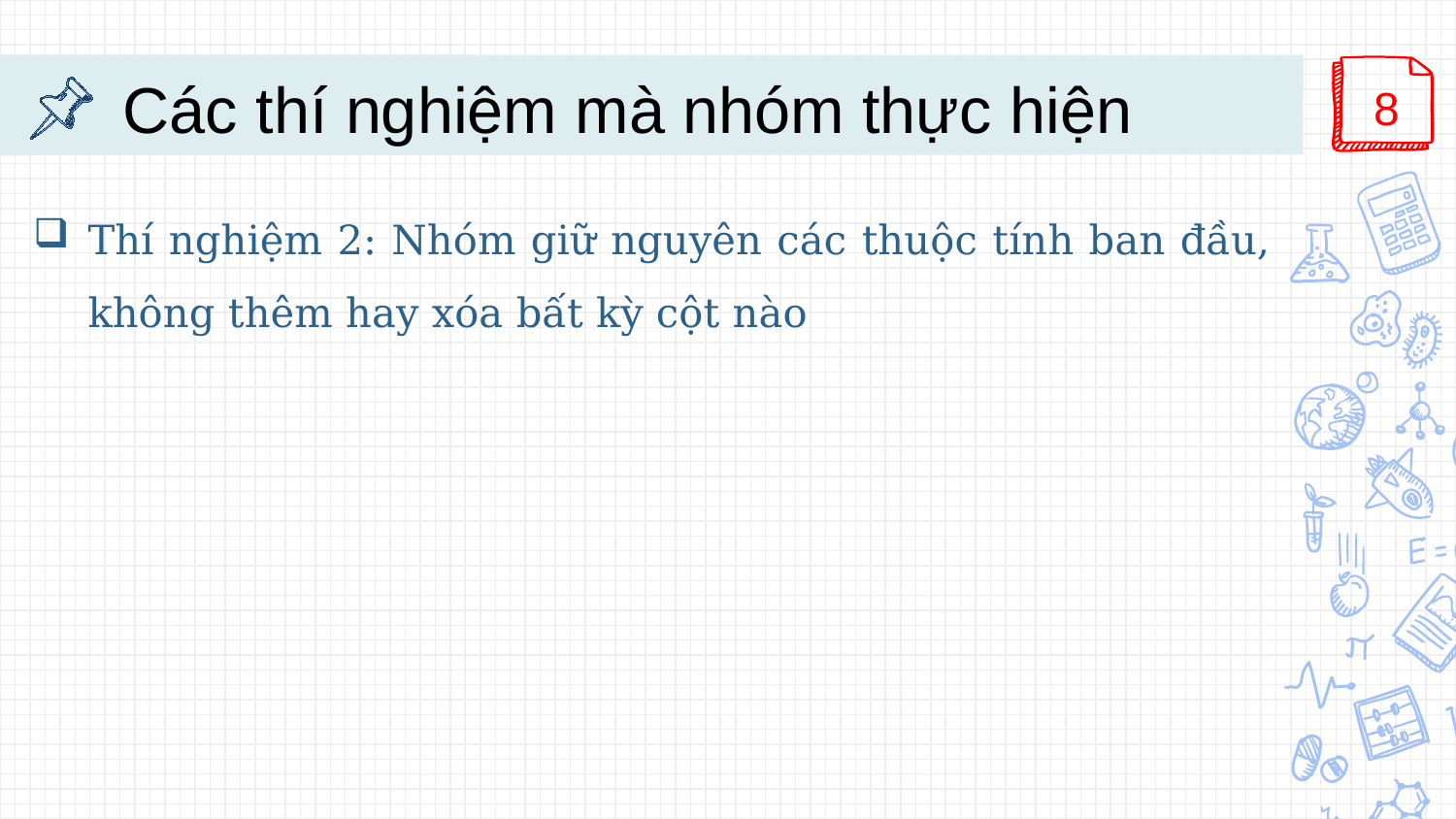

# Các thí nghiệm mà nhóm thực hiện
Thí nghiệm 2: Nhóm giữ nguyên các thuộc tính ban đầu, không thêm hay xóa bất kỳ cột nào